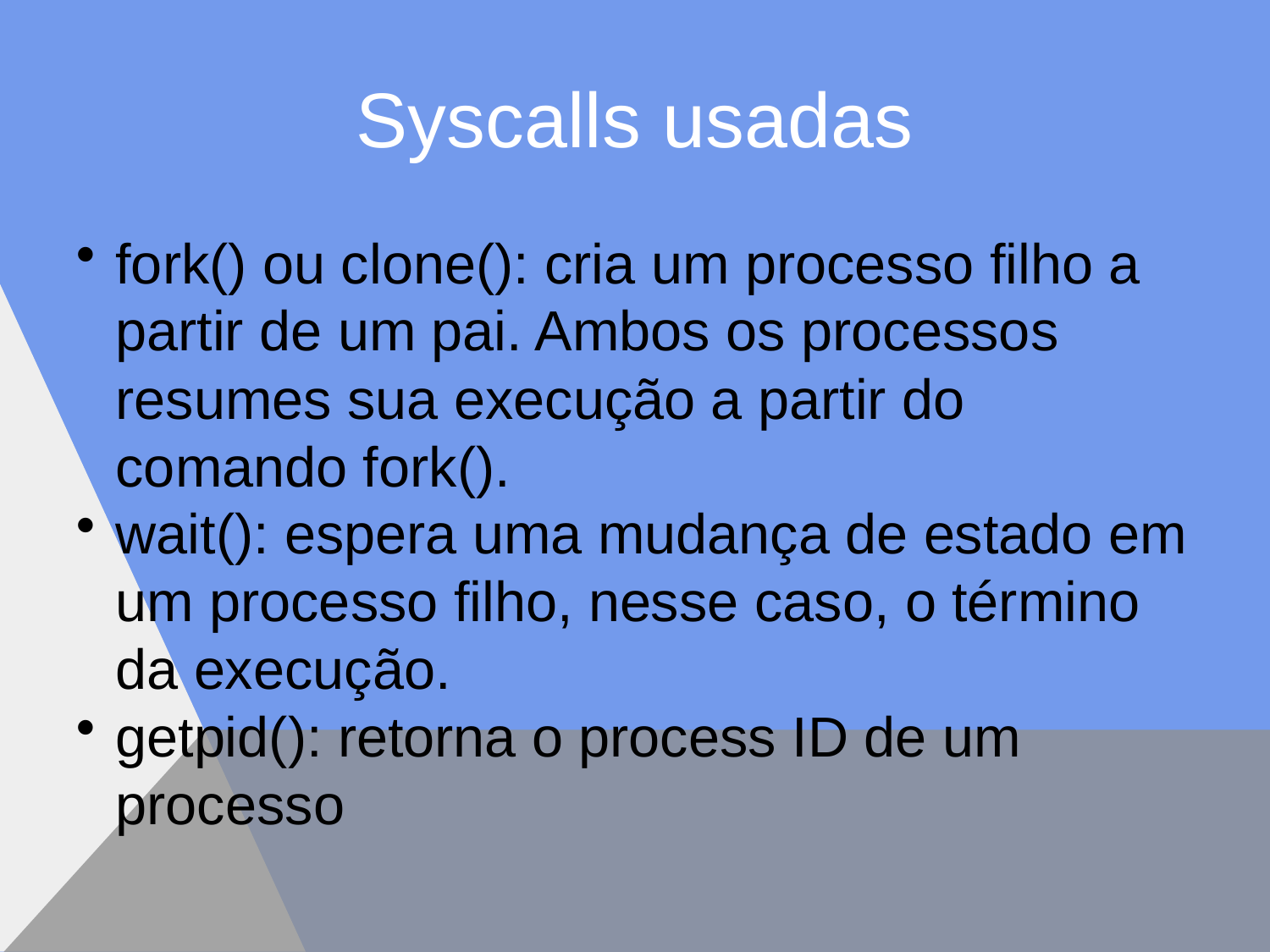

# Syscalls usadas
fork() ou clone(): cria um processo filho a partir de um pai. Ambos os processos resumes sua execução a partir do comando fork().
wait(): espera uma mudança de estado em um processo filho, nesse caso, o término da execução.
getpid(): retorna o process ID de um processo